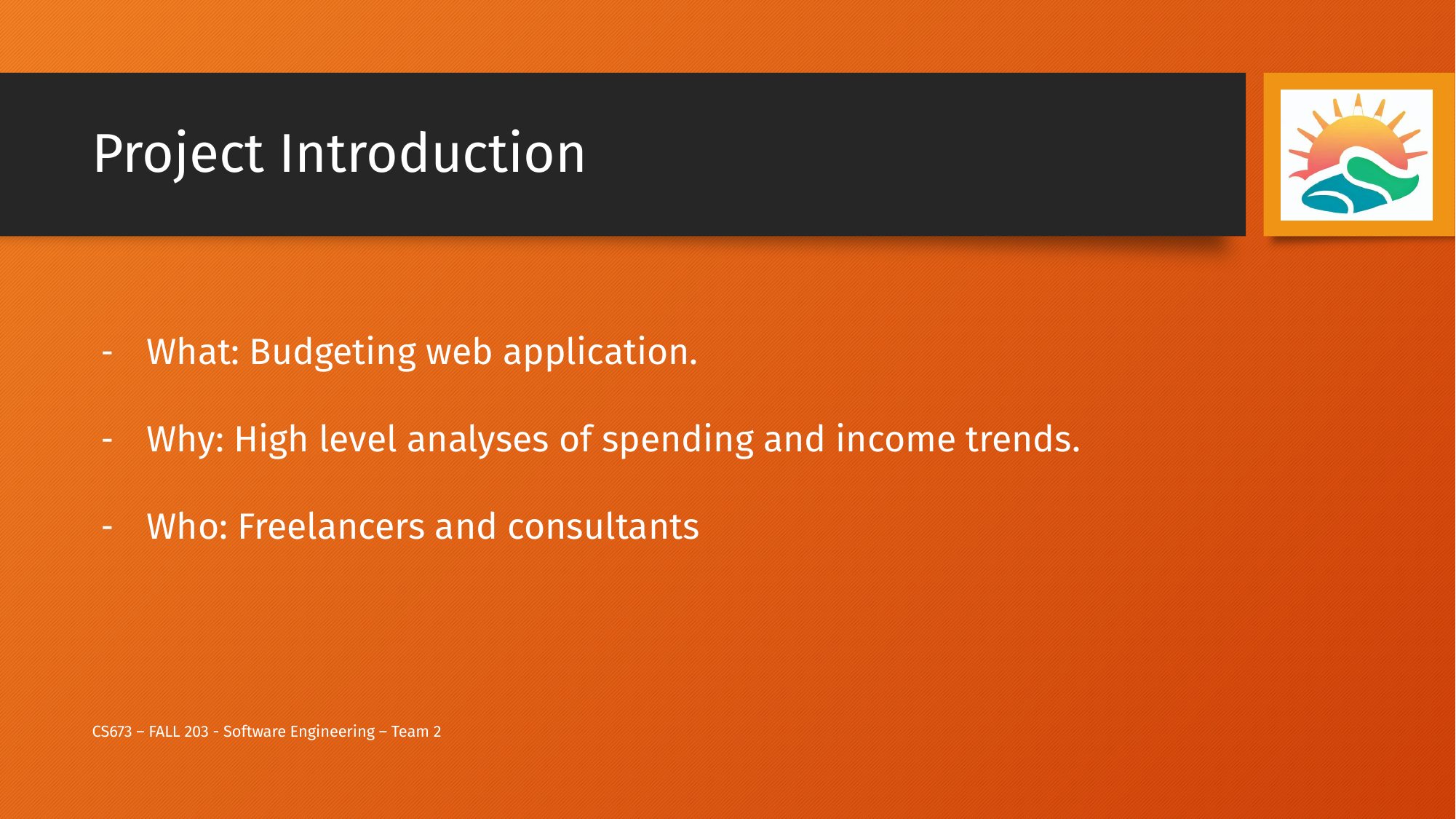

# Project Introduction
What: Budgeting web application.
Why: High level analyses of spending and income trends.
Who: Freelancers and consultants

CS673 – FALL 203 - Software Engineering – Team 2